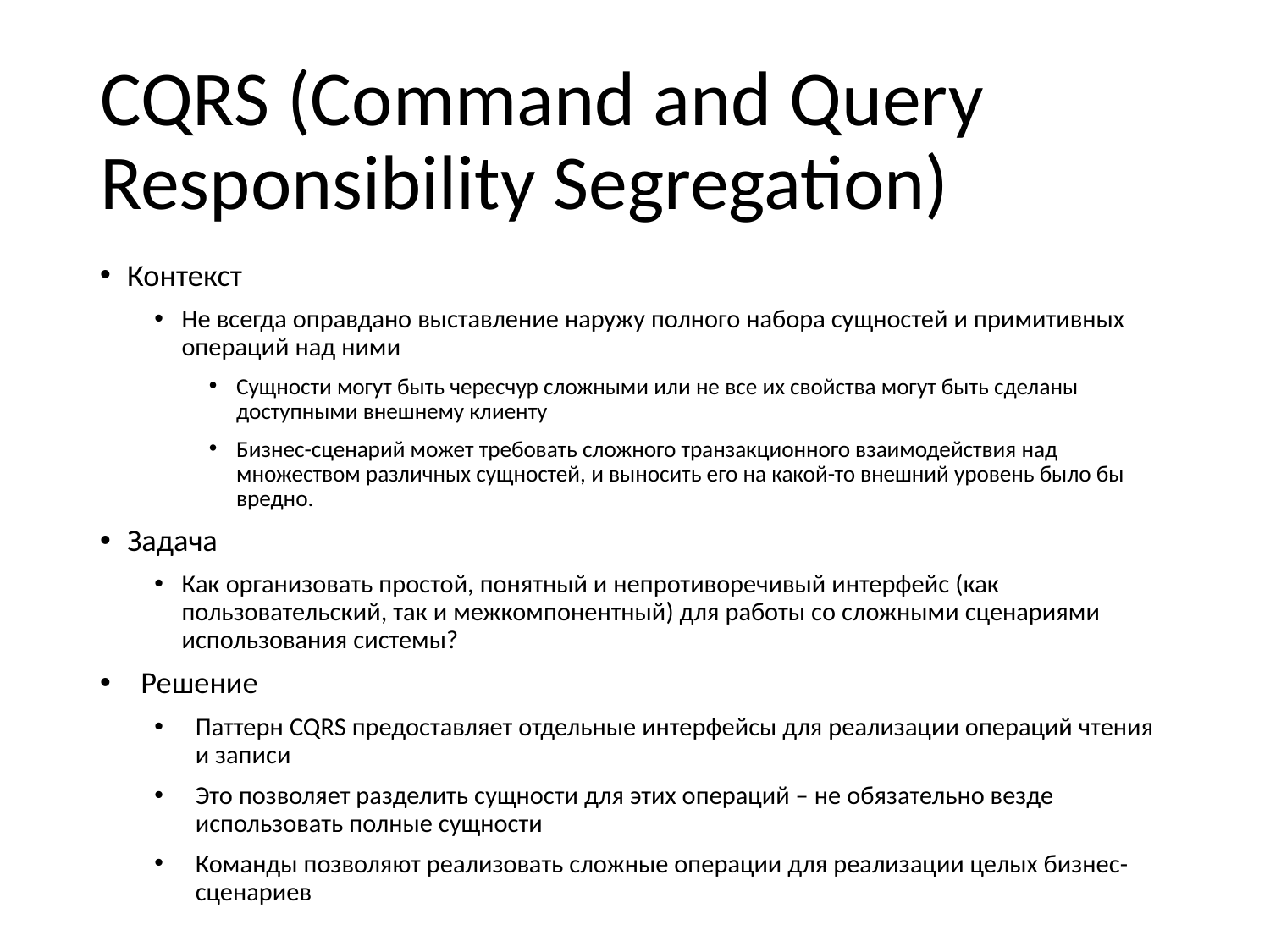

# CQRS (Command and Query Responsibility Segregation)
Контекст
Не всегда оправдано выставление наружу полного набора сущностей и примитивных операций над ними
Сущности могут быть чересчур сложными или не все их свойства могут быть сделаны доступными внешнему клиенту
Бизнес-сценарий может требовать сложного транзакционного взаимодействия над множеством различных сущностей, и выносить его на какой-то внешний уровень было бы вредно.
Задача
Как организовать простой, понятный и непротиворечивый интерфейс (как пользовательский, так и межкомпонентный) для работы со сложными сценариями использования системы?
Решение
Паттерн CQRS предоставляет отдельные интерфейсы для реализации операций чтения и записи
Это позволяет разделить сущности для этих операций – не обязательно везде использовать полные сущности
Команды позволяют реализовать сложные операции для реализации целых бизнес-сценариев